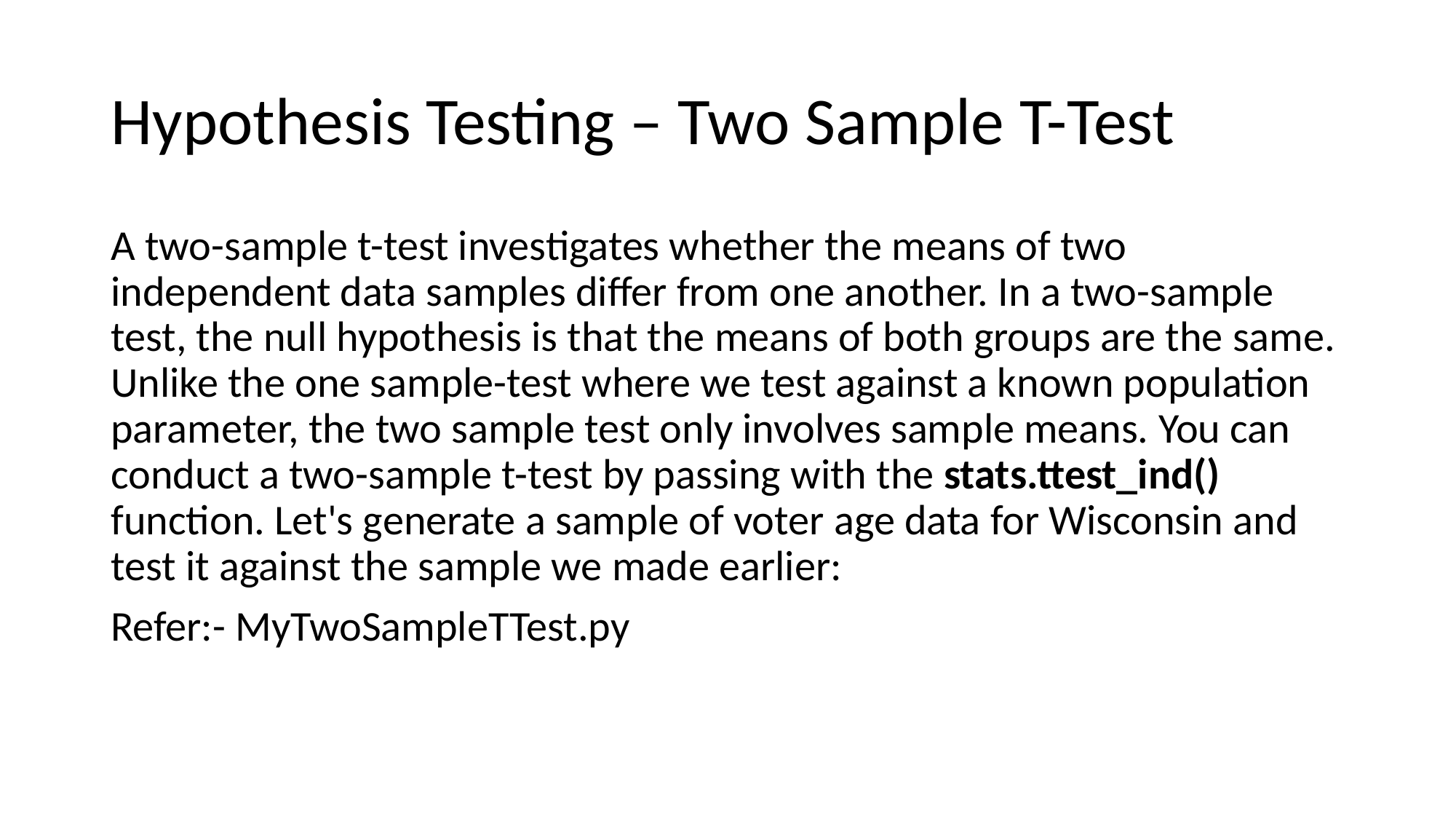

# Hypothesis Testing – Two Sample T-Test
A two-sample t-test investigates whether the means of two independent data samples differ from one another. In a two-sample test, the null hypothesis is that the means of both groups are the same. Unlike the one sample-test where we test against a known population parameter, the two sample test only involves sample means. You can conduct a two-sample t-test by passing with the stats.ttest_ind() function. Let's generate a sample of voter age data for Wisconsin and test it against the sample we made earlier:
Refer:- MyTwoSampleTTest.py